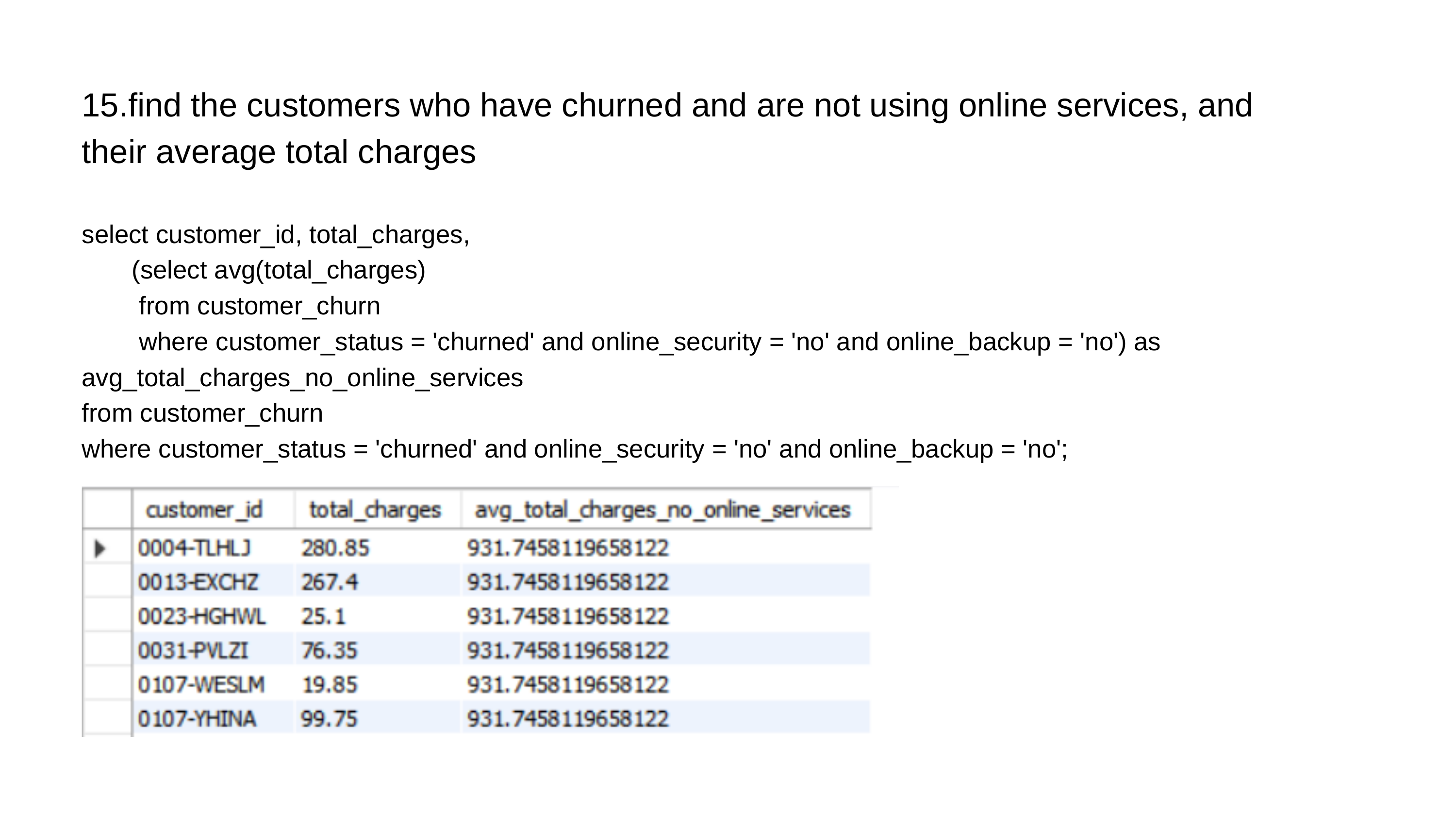

15.find the customers who have churned and are not using online services, and their average total charges
select customer_id, total_charges,
       (select avg(total_charges)
        from customer_churn
        where customer_status = 'churned' and online_security = 'no' and online_backup = 'no') as avg_total_charges_no_online_services
from customer_churn
where customer_status = 'churned' and online_security = 'no' and online_backup = 'no';